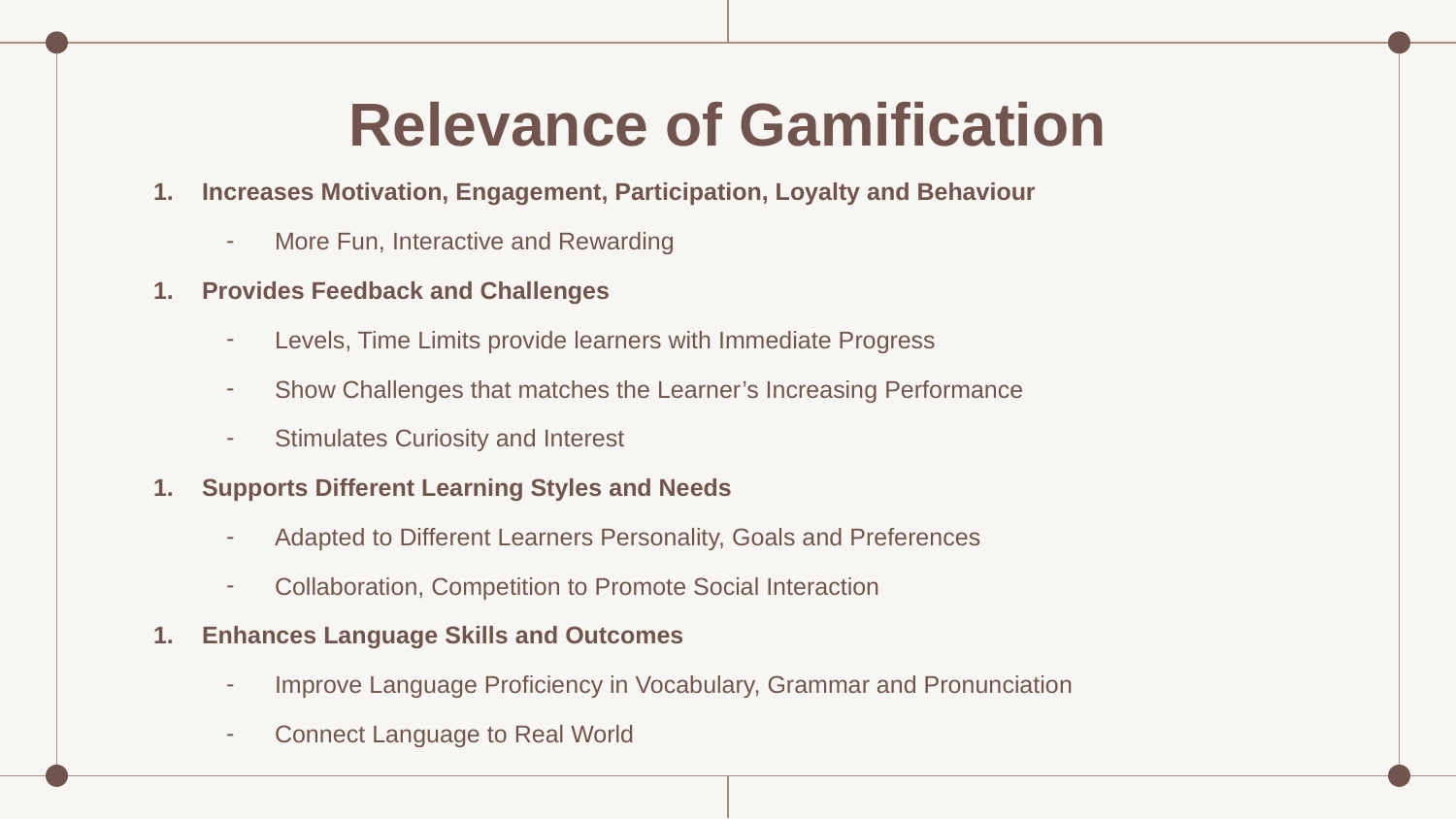

# Relevance of Gamification
Increases Motivation, Engagement, Participation, Loyalty and Behaviour
More Fun, Interactive and Rewarding
Provides Feedback and Challenges
Levels, Time Limits provide learners with Immediate Progress
Show Challenges that matches the Learner’s Increasing Performance
Stimulates Curiosity and Interest
Supports Different Learning Styles and Needs
Adapted to Different Learners Personality, Goals and Preferences
Collaboration, Competition to Promote Social Interaction
Enhances Language Skills and Outcomes
Improve Language Proficiency in Vocabulary, Grammar and Pronunciation
Connect Language to Real World